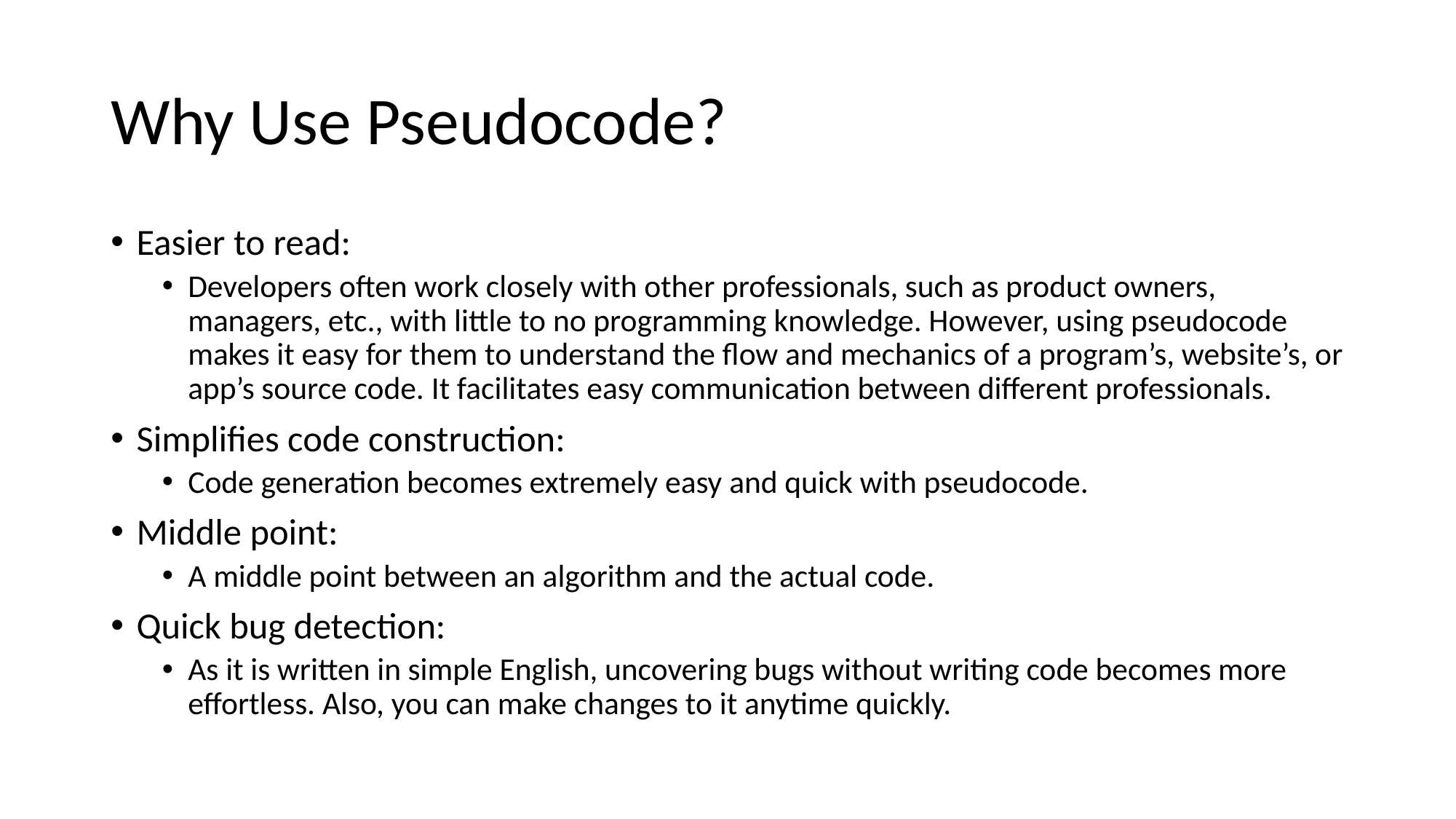

# Why Use Pseudocode?
Easier to read:
Developers often work closely with other professionals, such as product owners, managers, etc., with little to no programming knowledge. However, using pseudocode makes it easy for them to understand the flow and mechanics of a program’s, website’s, or app’s source code. It facilitates easy communication between different professionals.
Simplifies code construction:
Code generation becomes extremely easy and quick with pseudocode.
Middle point:
A middle point between an algorithm and the actual code.
Quick bug detection:
As it is written in simple English, uncovering bugs without writing code becomes more effortless. Also, you can make changes to it anytime quickly.